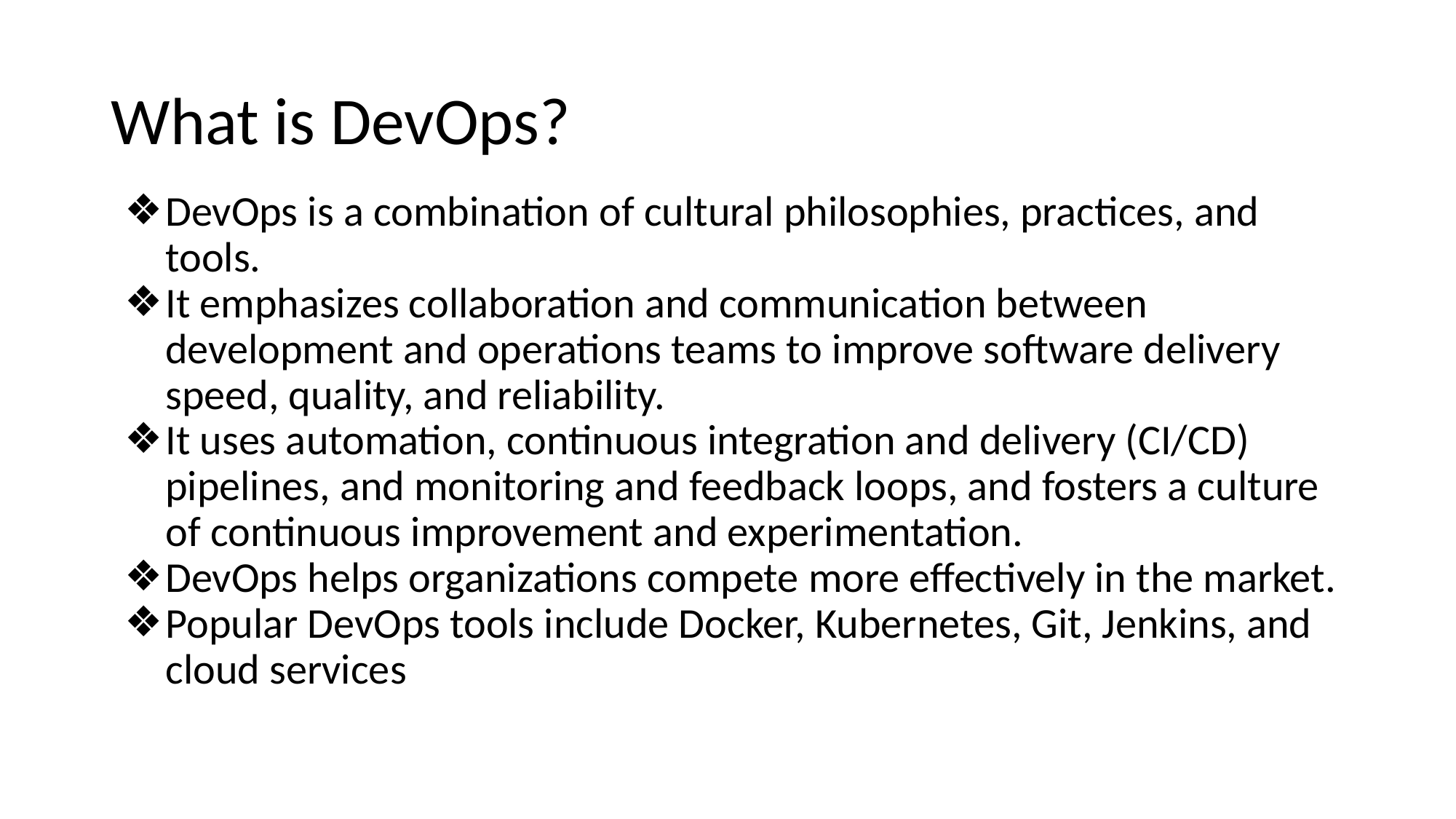

# What is DevOps?
DevOps is a combination of cultural philosophies, practices, and tools.
It emphasizes collaboration and communication between development and operations teams to improve software delivery speed, quality, and reliability.
It uses automation, continuous integration and delivery (CI/CD) pipelines, and monitoring and feedback loops, and fosters a culture of continuous improvement and experimentation.
DevOps helps organizations compete more effectively in the market.
Popular DevOps tools include Docker, Kubernetes, Git, Jenkins, and cloud services